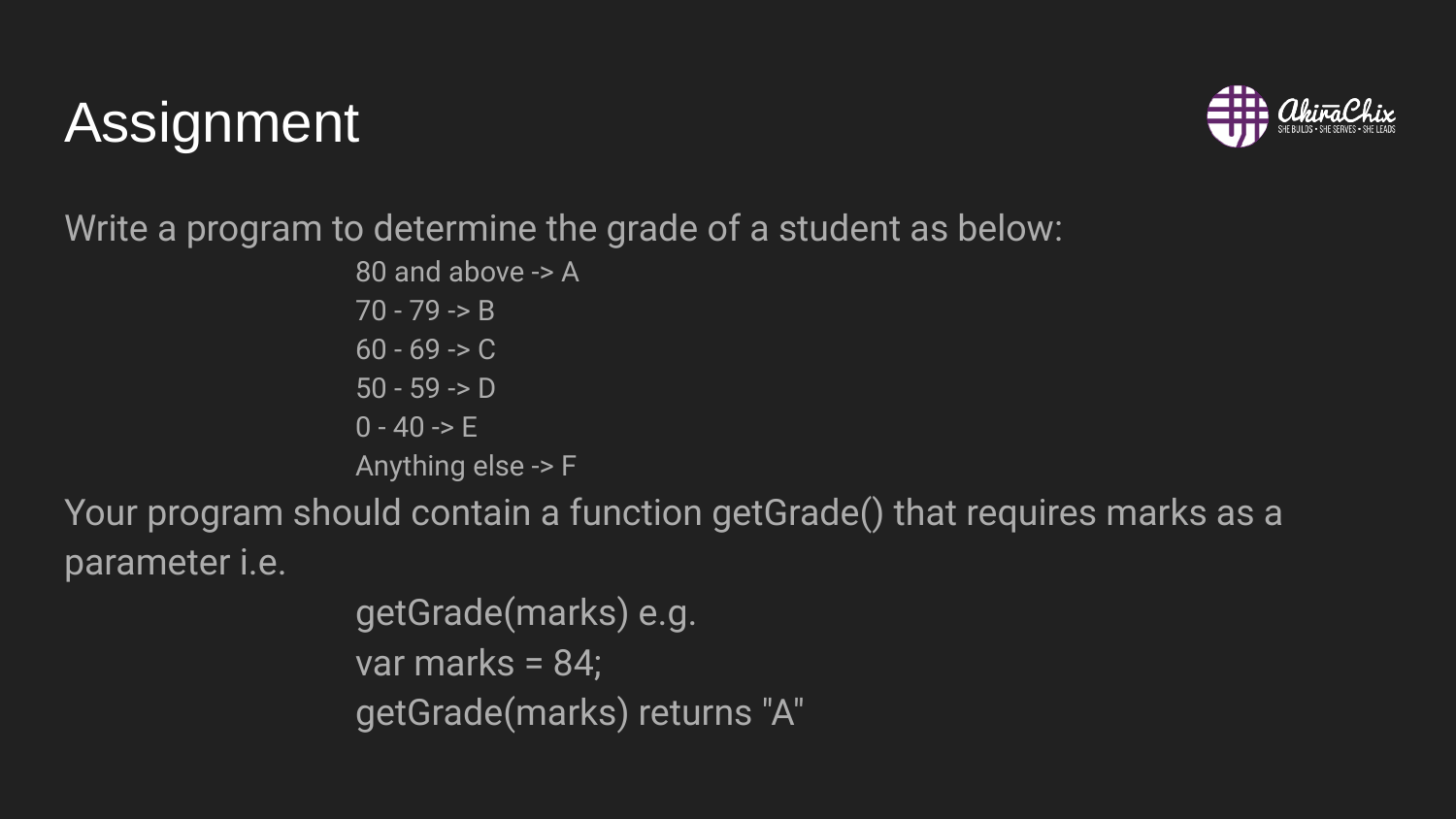

# Assignment
Write a program to determine the grade of a student as below:
80 and above -> A
70 - 79 -> B
60 - 69 -> C
50 - 59 -> D
0 - 40 -> E
Anything else -> F
Your program should contain a function getGrade() that requires marks as a parameter i.e.
getGrade(marks) e.g.
var marks = 84;
getGrade(marks) returns "A"